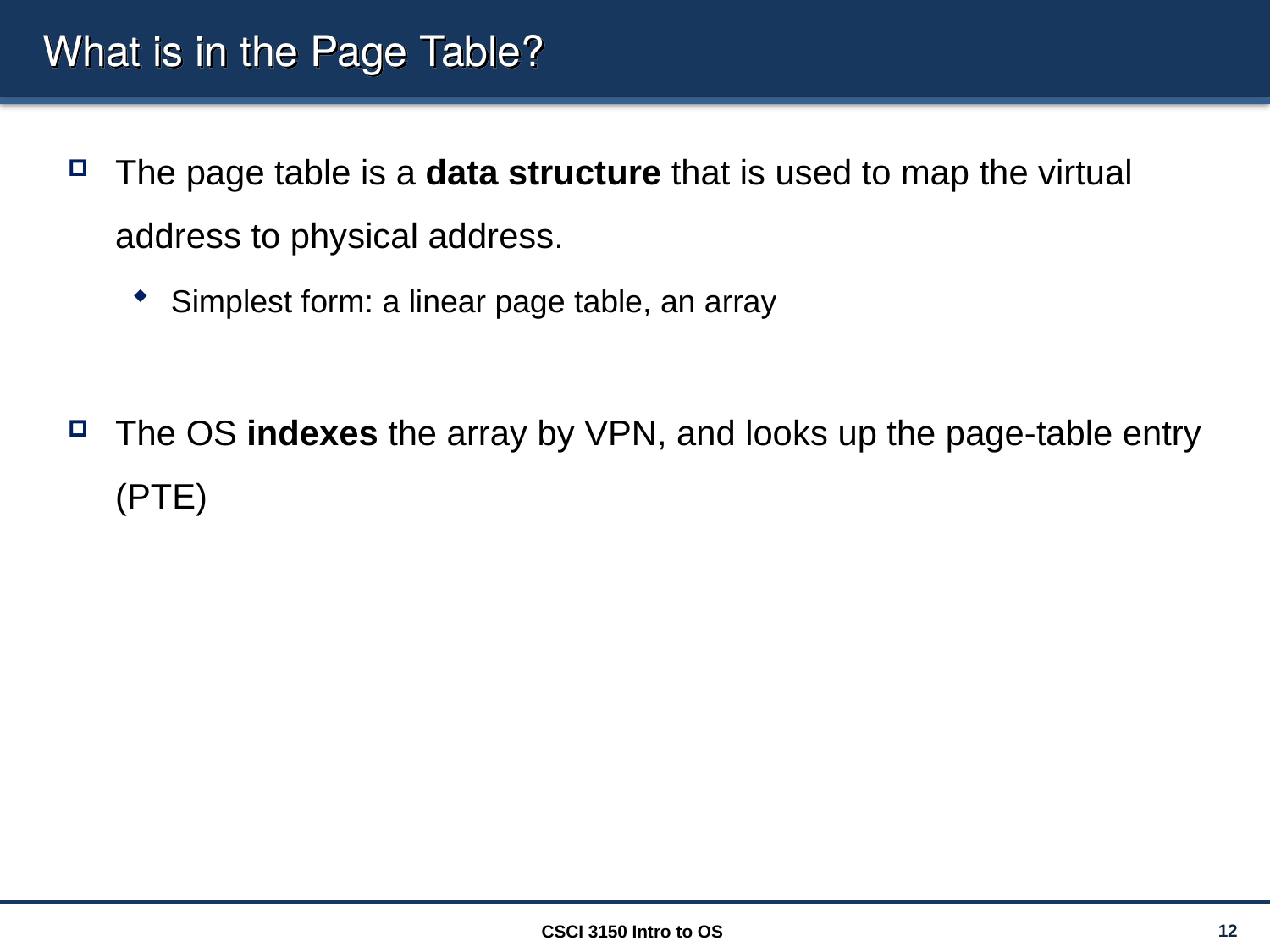

# What is in the Page Table?
The page table is a data structure that is used to map the virtual address to physical address.
Simplest form: a linear page table, an array

The OS indexes the array by VPN, and looks up the page-table entry (PTE)
CSCI 3150 Intro to OS
12